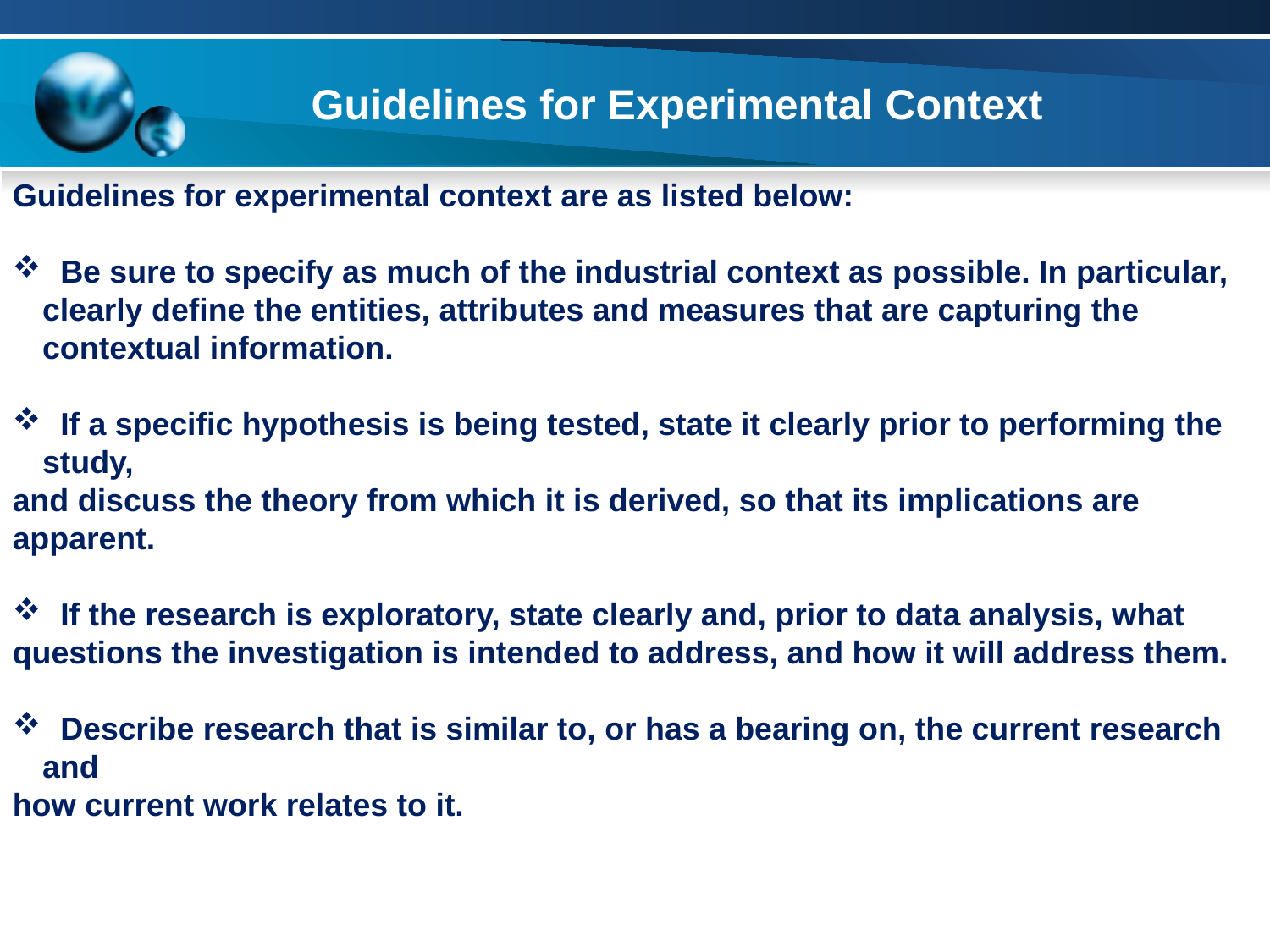

# Guidelines for Experimental Context
Guidelines for experimental context are as listed below:

  Be sure to specify as much of the industrial context as possible. In particular, clearly define the entities, attributes and measures that are capturing the contextual information.

  If a specific hypothesis is being tested, state it clearly prior to performing the study,
and discuss the theory from which it is derived, so that its implications are apparent.

  If the research is exploratory, state clearly and, prior to data analysis, what
questions the investigation is intended to address, and how it will address them.

  Describe research that is similar to, or has a bearing on, the current research and
how current work relates to it.